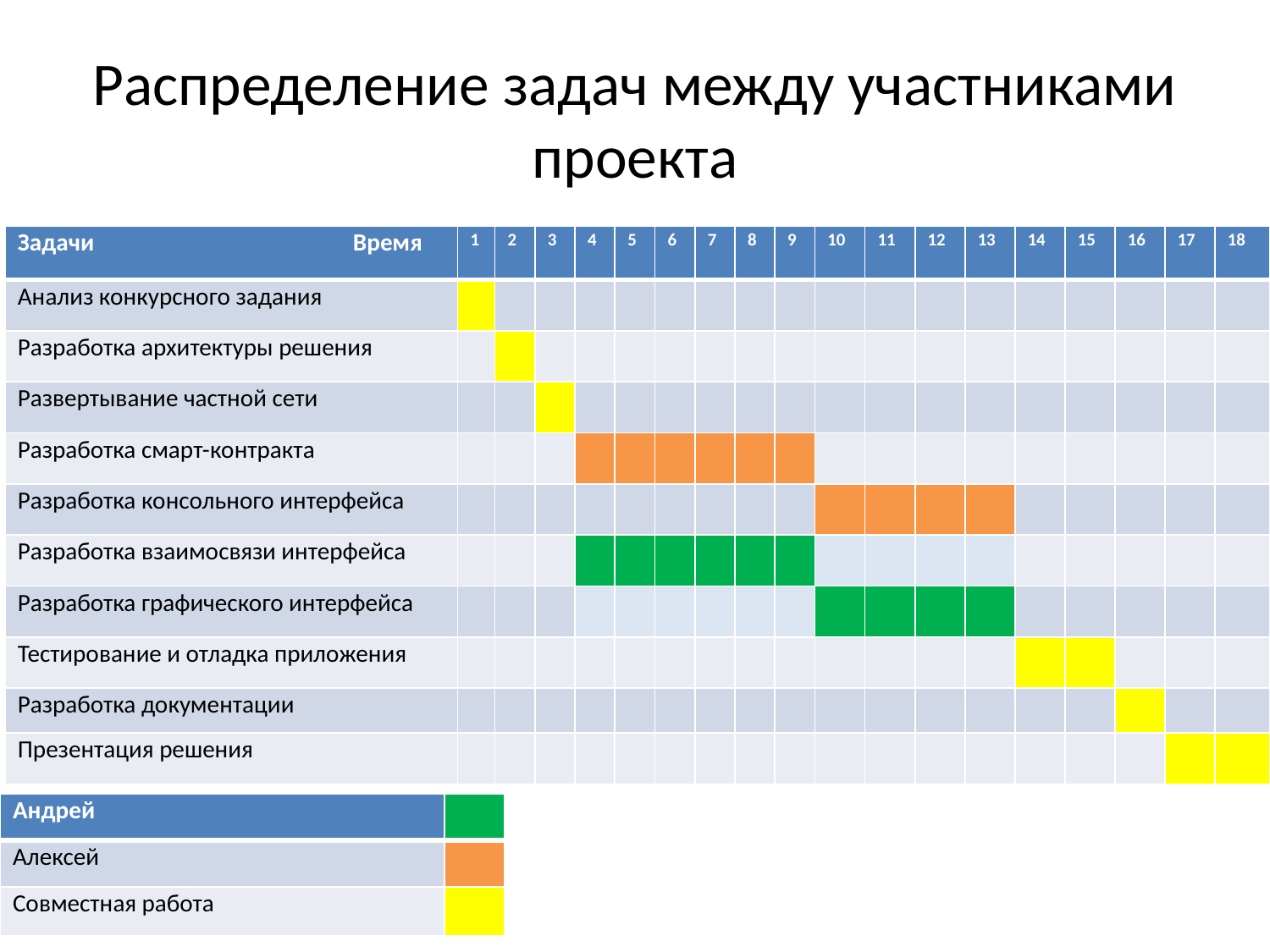

# Распределение задач между участниками проекта
| Задачи Время | 1 | 2 | 3 | 4 | 5 | 6 | 7 | 8 | 9 | 10 | 11 | 12 | 13 | 14 | 15 | 16 | 17 | 18 |
| --- | --- | --- | --- | --- | --- | --- | --- | --- | --- | --- | --- | --- | --- | --- | --- | --- | --- | --- |
| Анализ конкурсного задания |  |  |  |  |  |  |  |  |  |  |  |  |  |  |  |  |  |  |
| Разработка архитектуры решения |  |  |  |  |  |  |  |  |  |  |  |  |  |  |  |  |  |  |
| Развертывание частной сети |  |  |  |  |  |  |  |  |  |  |  |  |  |  |  |  |  |  |
| Разработка смарт-контракта |  |  |  |  |  |  |  |  |  |  |  |  |  |  |  |  |  |  |
| Разработка консольного интерфейса |  |  |  |  |  |  |  |  |  |  |  |  |  |  |  |  |  |  |
| Разработка взаимосвязи интерфейса |  |  |  |  |  |  |  |  |  |  |  |  |  |  |  |  |  |  |
| Разработка графического интерфейса |  |  |  |  |  |  |  |  |  |  |  |  |  |  |  |  |  |  |
| Тестирование и отладка приложения |  |  |  |  |  |  |  |  |  |  |  |  |  |  |  |  |  |  |
| Разработка документации |  |  |  |  |  |  |  |  |  |  |  |  |  |  |  |  |  |  |
| Презентация решения |  |  |  |  |  |  |  |  |  |  |  |  |  |  |  |  |  |  |
| Андрей |  |
| --- | --- |
| Алексей |  |
| Совместная работа |  |